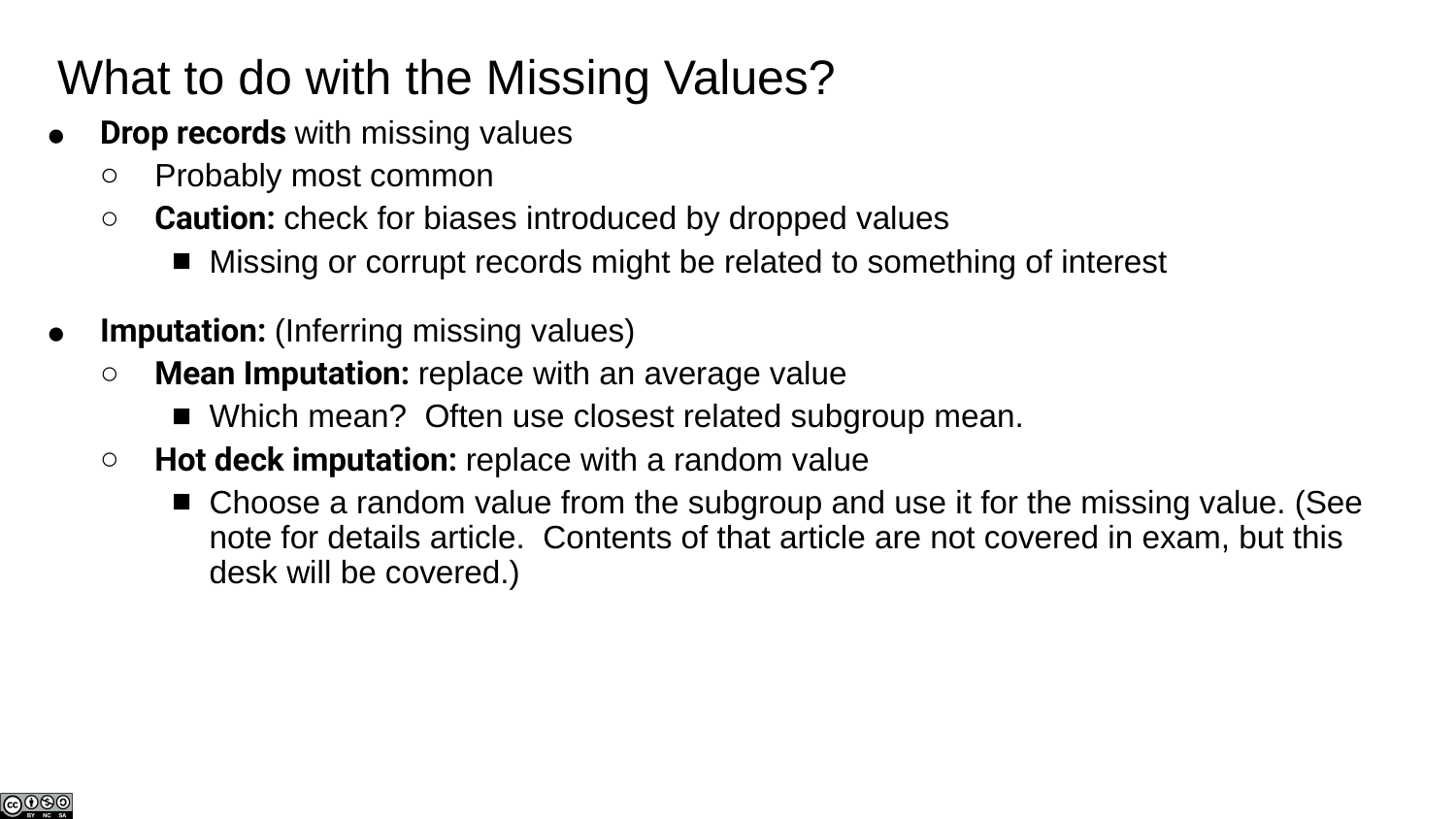

# What to do with the Missing Values?
Drop records with missing values
Probably most common
Caution: check for biases introduced by dropped values
Missing or corrupt records might be related to something of interest
Imputation: (Inferring missing values)
Mean Imputation: replace with an average value
Which mean?  Often use closest related subgroup mean.
Hot deck imputation: replace with a random value
Choose a random value from the subgroup and use it for the missing value. (See note for details article.  Contents of that article are not covered in exam, but this desk will be covered.)